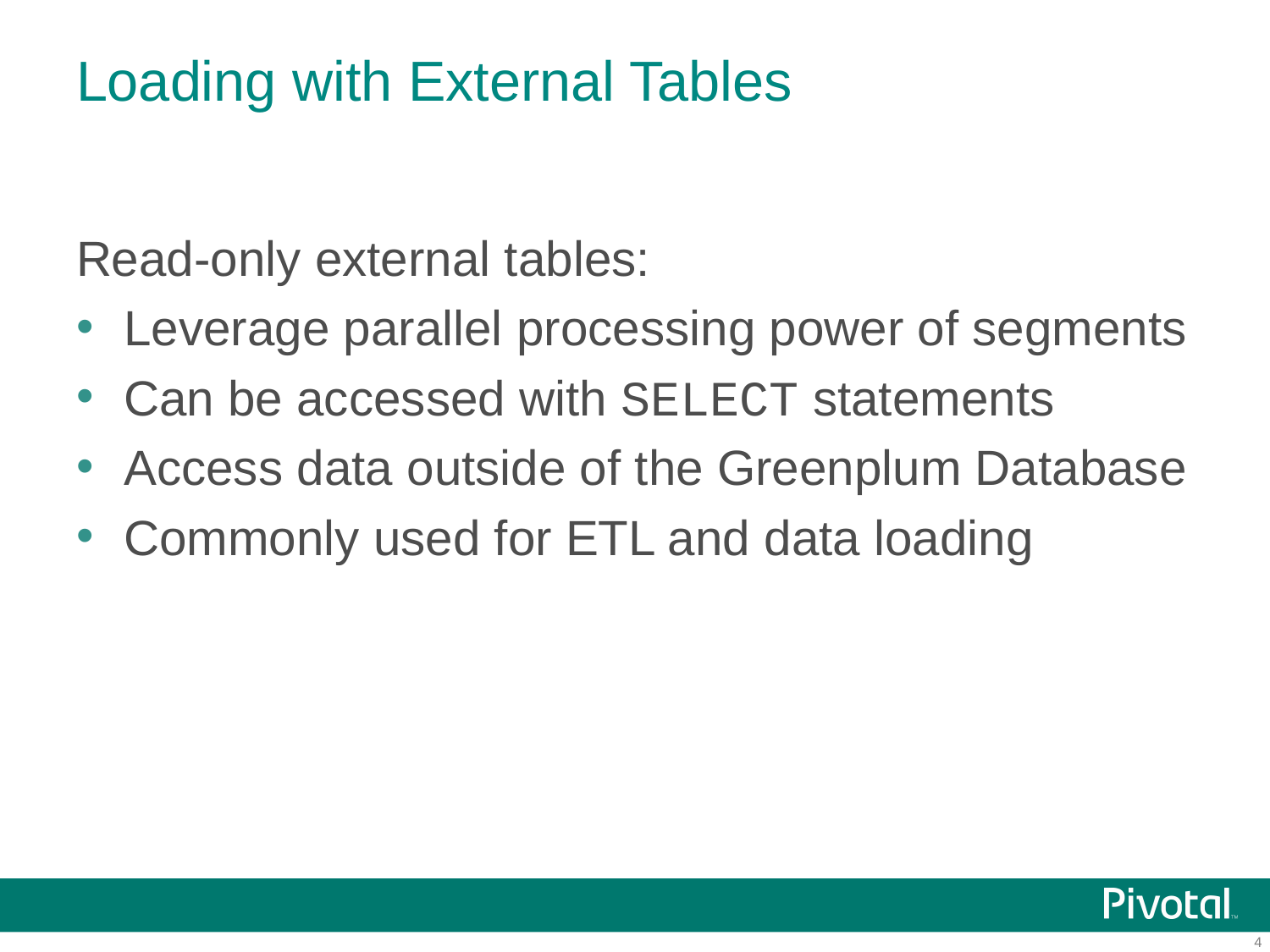

# Loading with External Tables
Read-only external tables:
Leverage parallel processing power of segments
Can be accessed with SELECT statements
Access data outside of the Greenplum Database
Commonly used for ETL and data loading